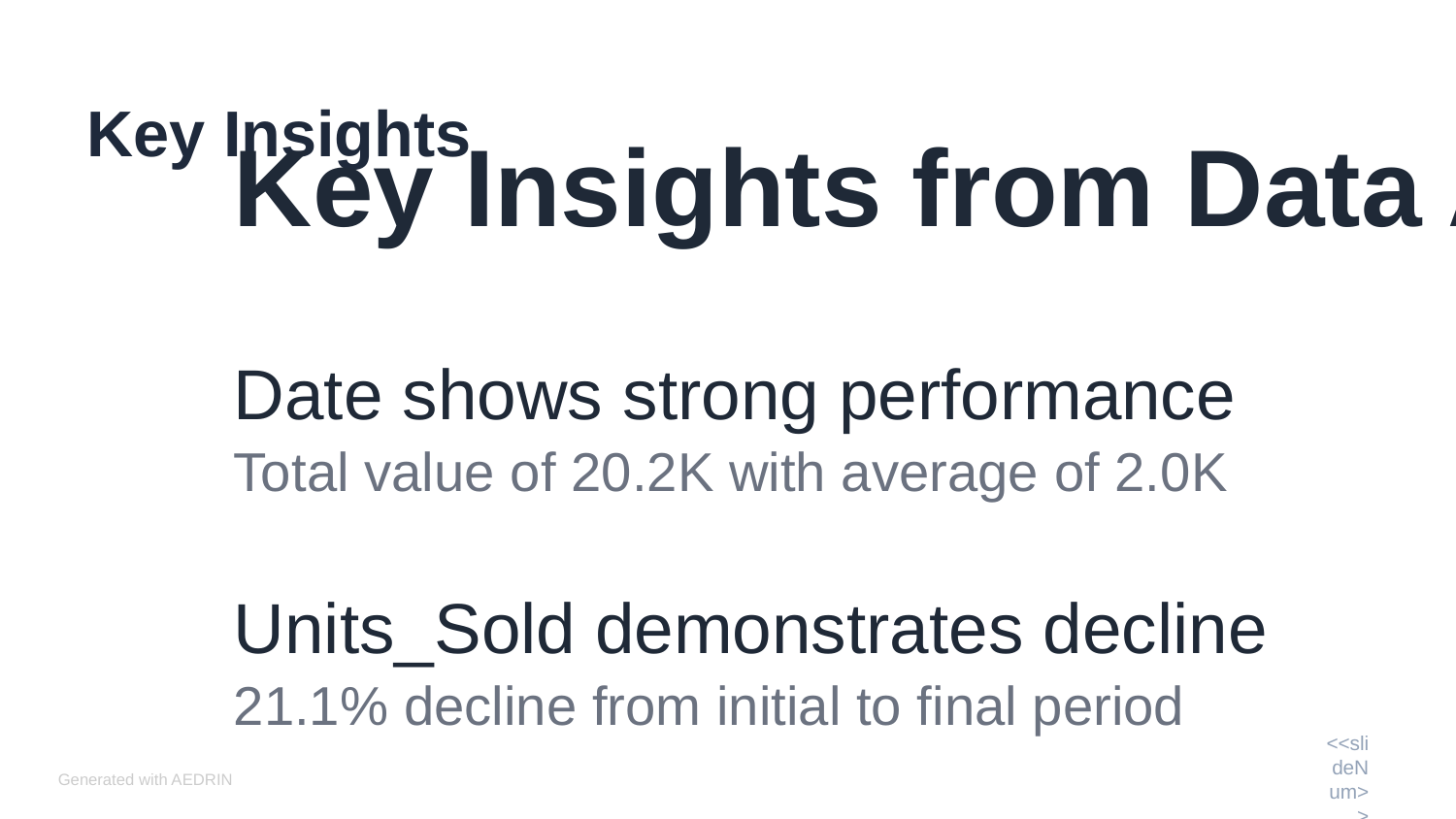

Key Insights
Key Insights from Data Analysis
Date shows strong performance
20.2K
Total value of 20.2K with average of 2.0K
Units_Sold demonstrates decline
-21.1%
21.1% decline from initial to final period
Analysis across 5 region segments
5 segments
Comprehensive breakdown reveals performance variations across categories
Comprehensive dataset analysis completed
10 records
10 data points analyzed across 5 dimensions